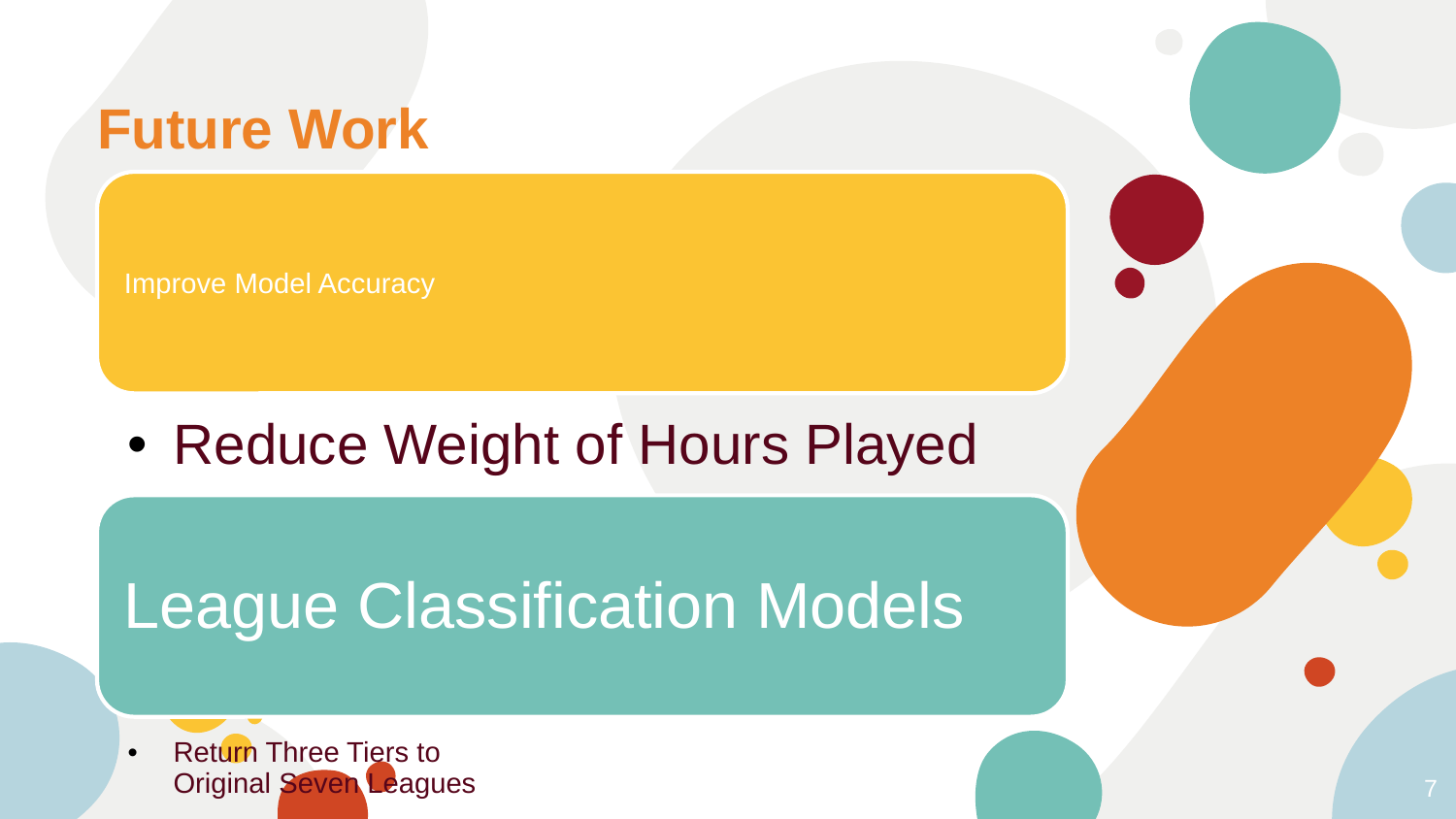

# Future Work
Improve Model Accuracy
Reduce Weight of Hours Played
League Classification Models
Return Three Tiers to
Original Seven Leagues
7